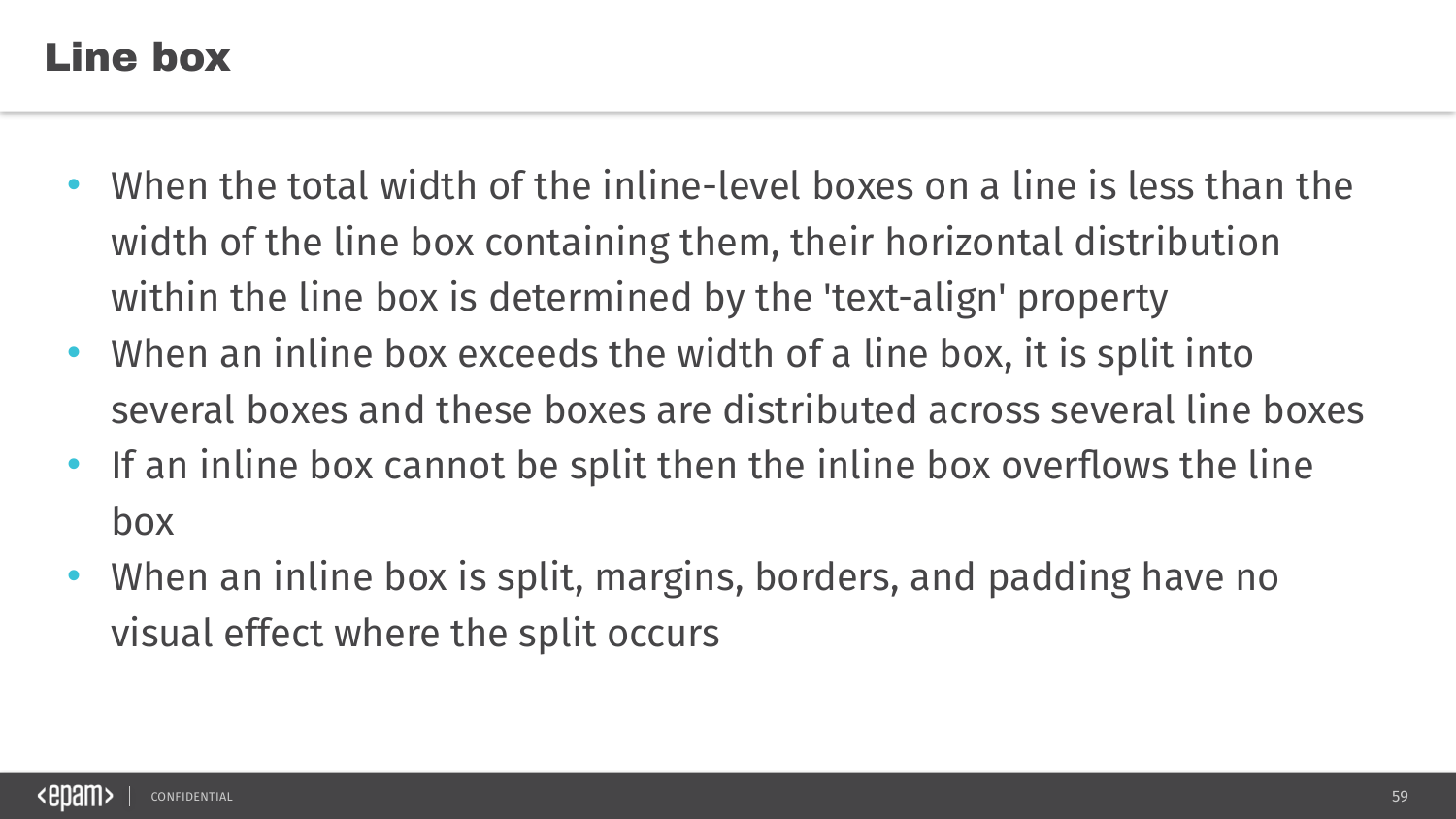

Line box
When the total width of the inline-level boxes on a line is less than the width of the line box containing them, their horizontal distribution within the line box is determined by the 'text-align' property
When an inline box exceeds the width of a line box, it is split into several boxes and these boxes are distributed across several line boxes
If an inline box cannot be split then the inline box overflows the line box
When an inline box is split, margins, borders, and padding have no visual effect where the split occurs